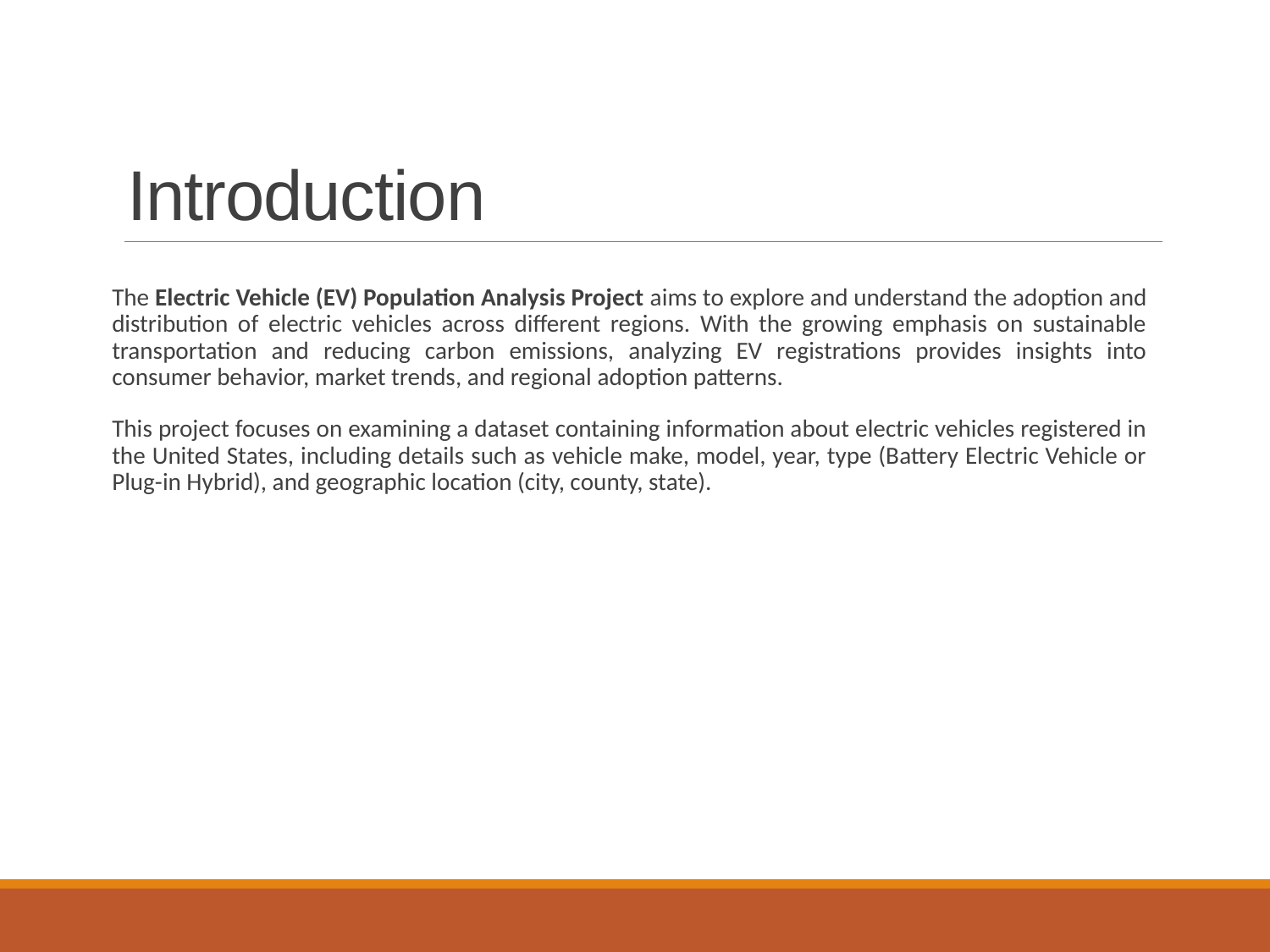

# Introduction
The Electric Vehicle (EV) Population Analysis Project aims to explore and understand the adoption and distribution of electric vehicles across different regions. With the growing emphasis on sustainable transportation and reducing carbon emissions, analyzing EV registrations provides insights into consumer behavior, market trends, and regional adoption patterns.
This project focuses on examining a dataset containing information about electric vehicles registered in the United States, including details such as vehicle make, model, year, type (Battery Electric Vehicle or Plug-in Hybrid), and geographic location (city, county, state).